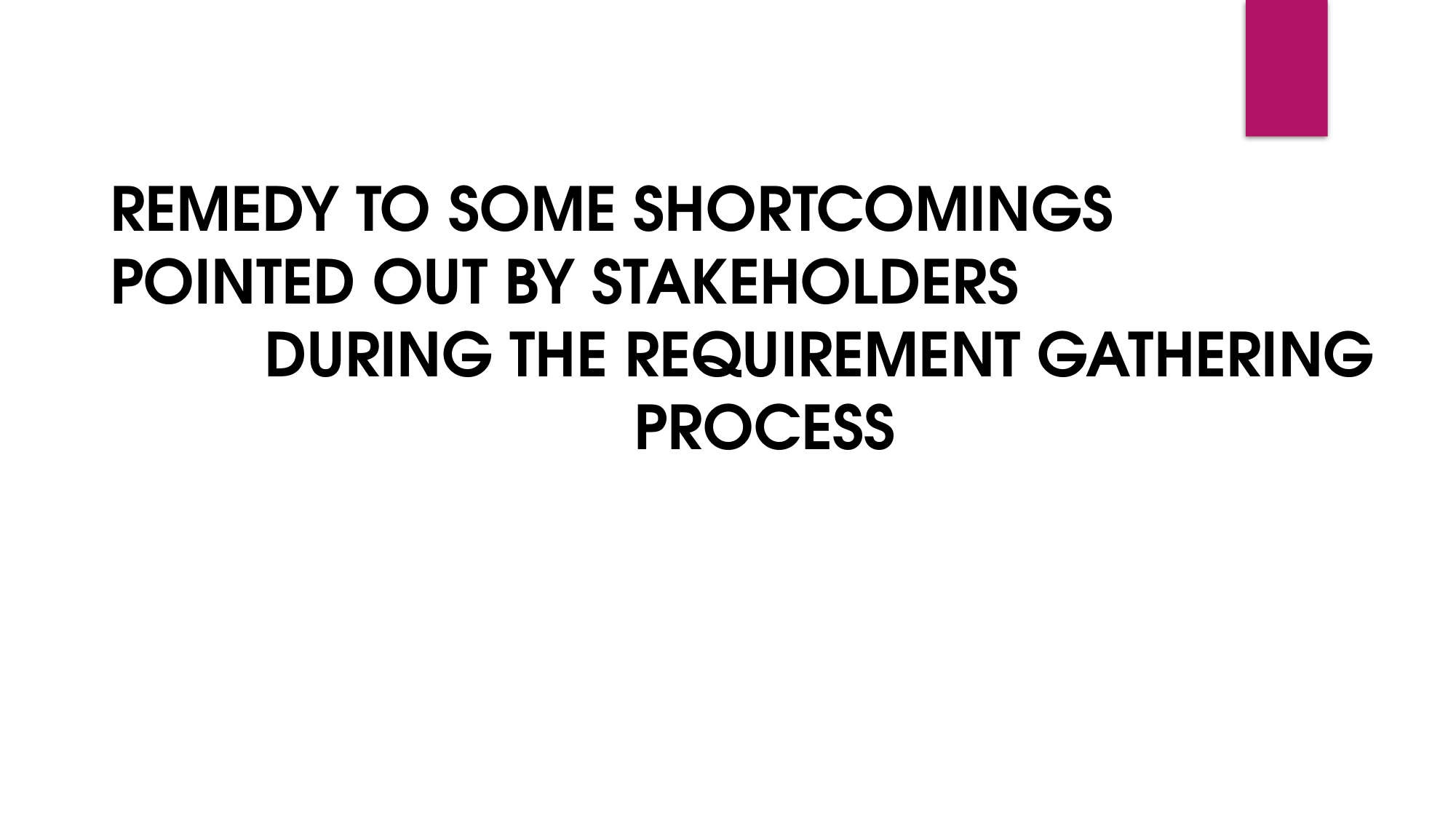

REMEDY TO SOME SHORTCOMINGS 			POINTED OUT BY STAKEHOLDERS 					DURING THE REQUIREMENT GATHERING PROCESS